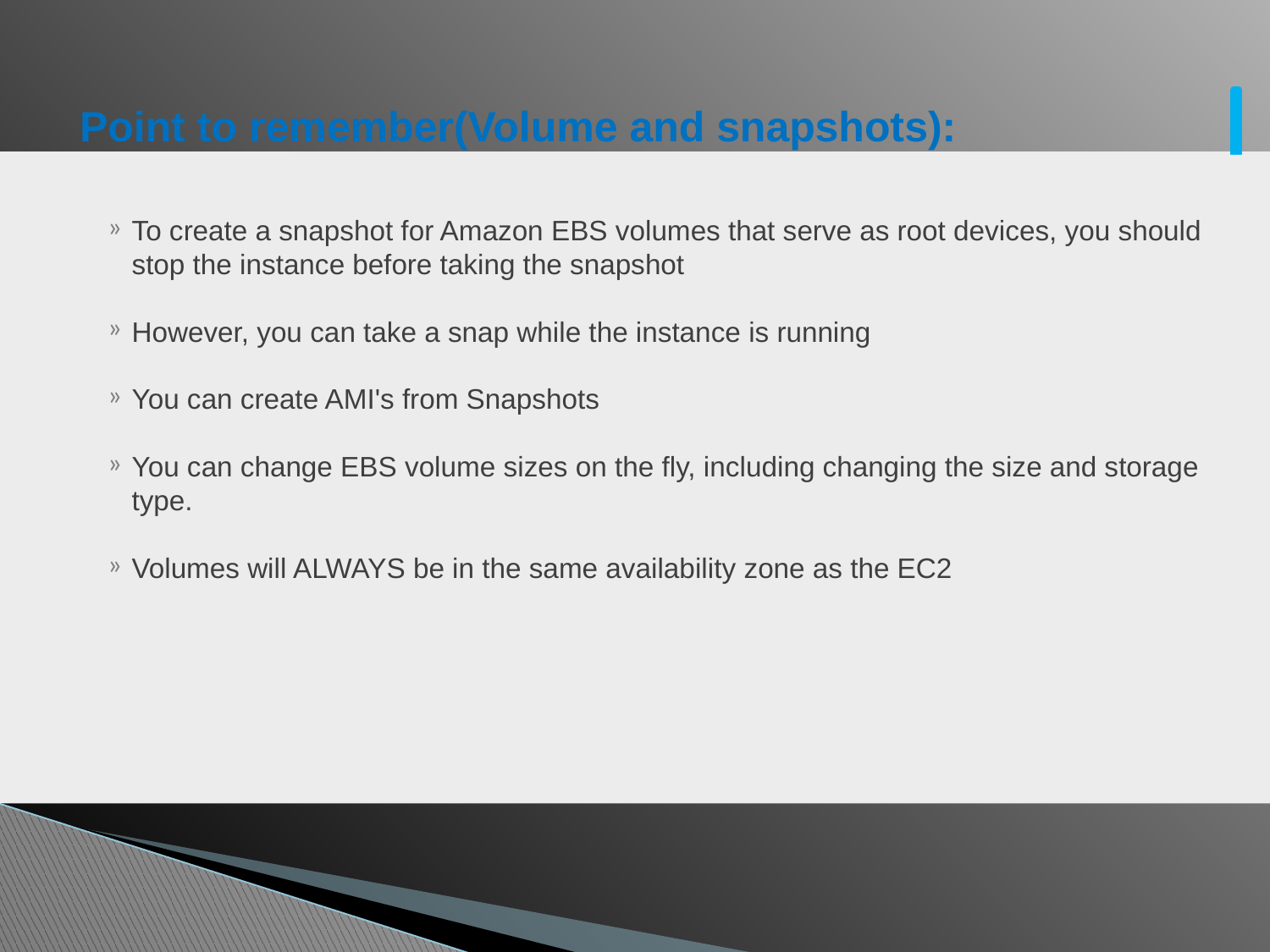

# Point to remember(Volume and snapshots):

To create a snapshot for Amazon EBS volumes that serve as root devices, you should stop the instance before taking the snapshot

However, you can take a snap while the instance is running

You can create AMI's from Snapshots

You can change EBS volume sizes on the fly, including changing the size and storage type.

Volumes will ALWAYS be in the same availability zone as the EC2